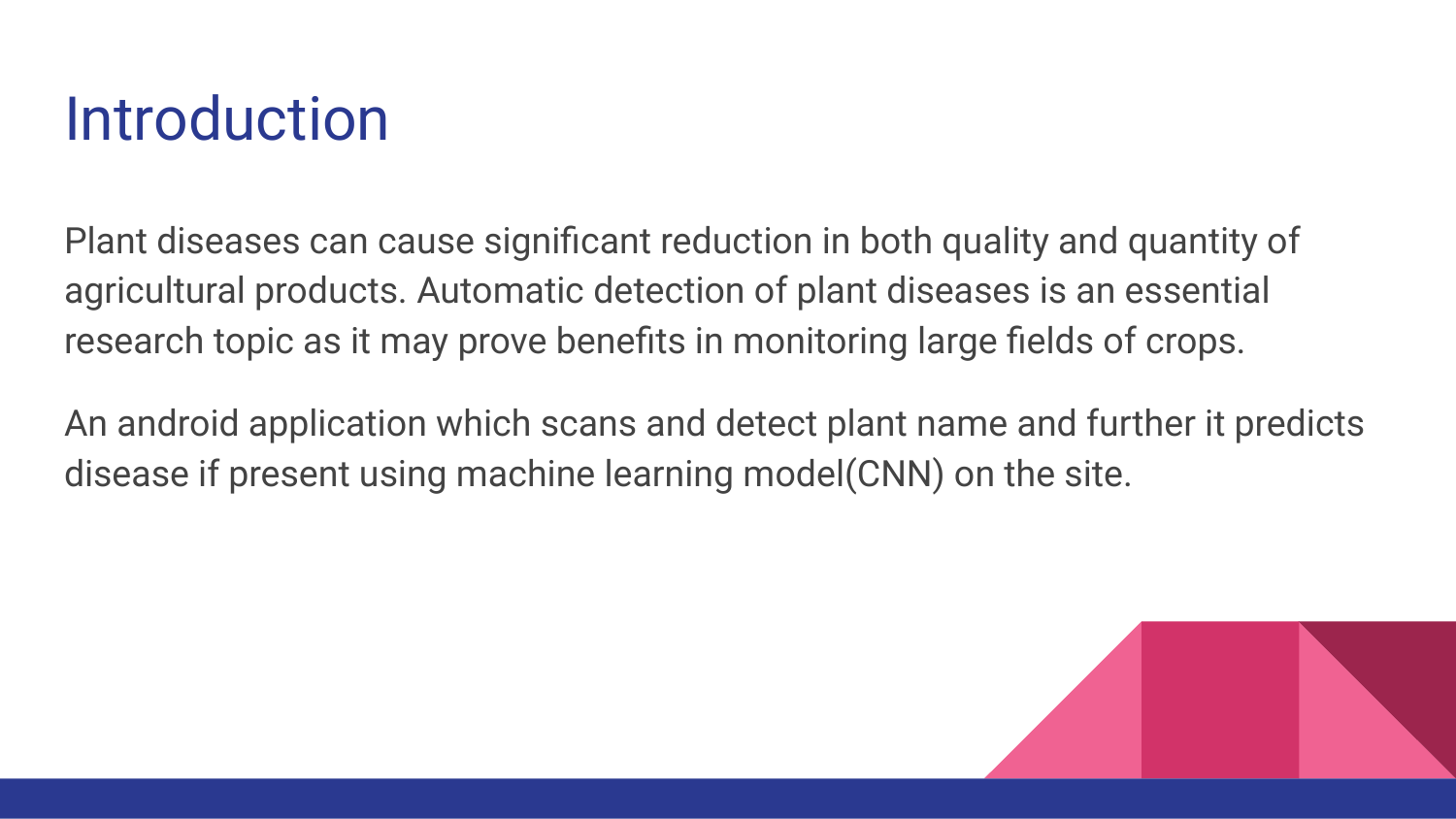

# Introduction
Plant diseases can cause significant reduction in both quality and quantity of agricultural products. Automatic detection of plant diseases is an essential research topic as it may prove benefits in monitoring large fields of crops.
An android application which scans and detect plant name and further it predicts disease if present using machine learning model(CNN) on the site.